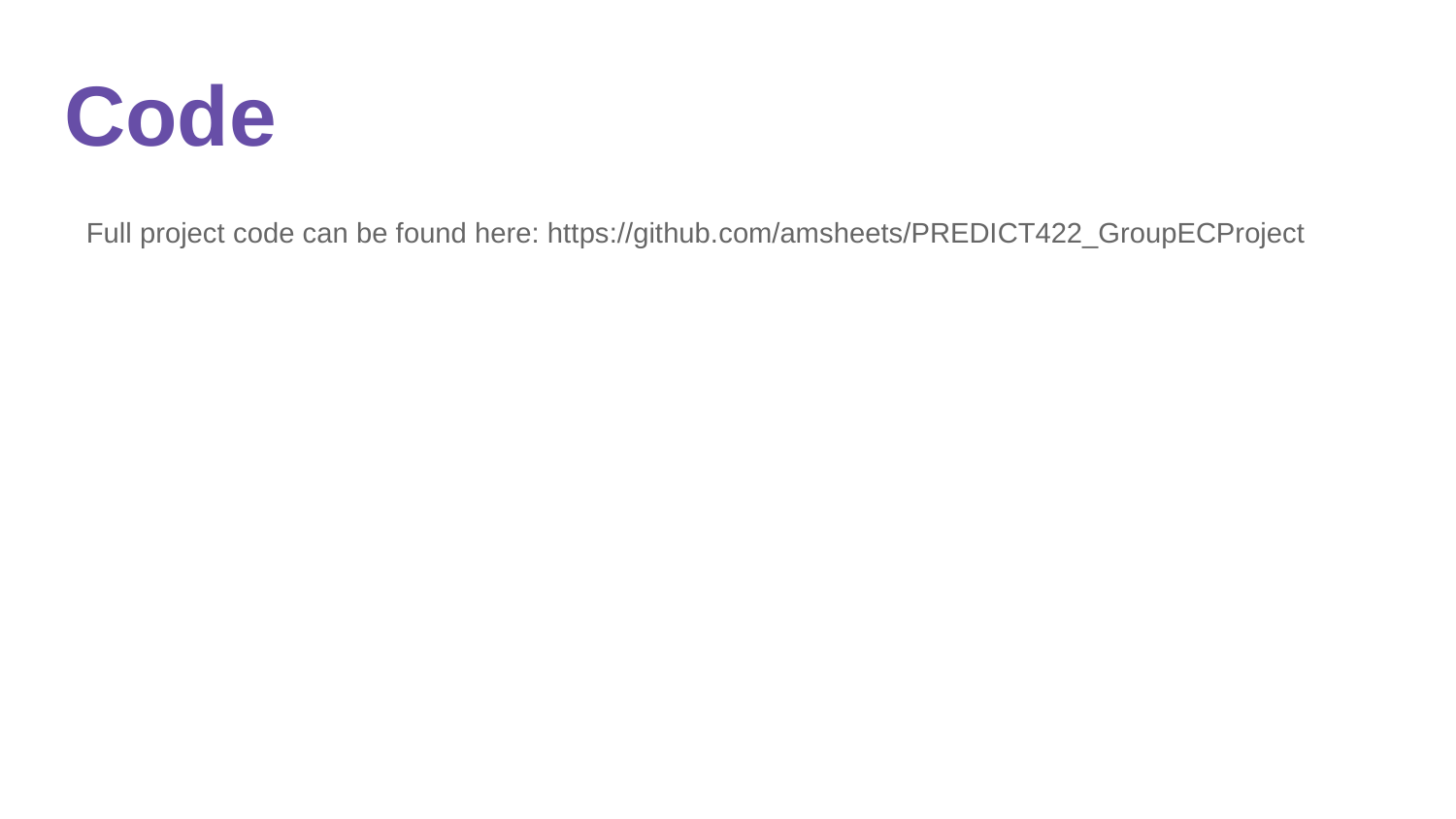

# Code
Full project code can be found here: https://github.com/amsheets/PREDICT422_GroupECProject